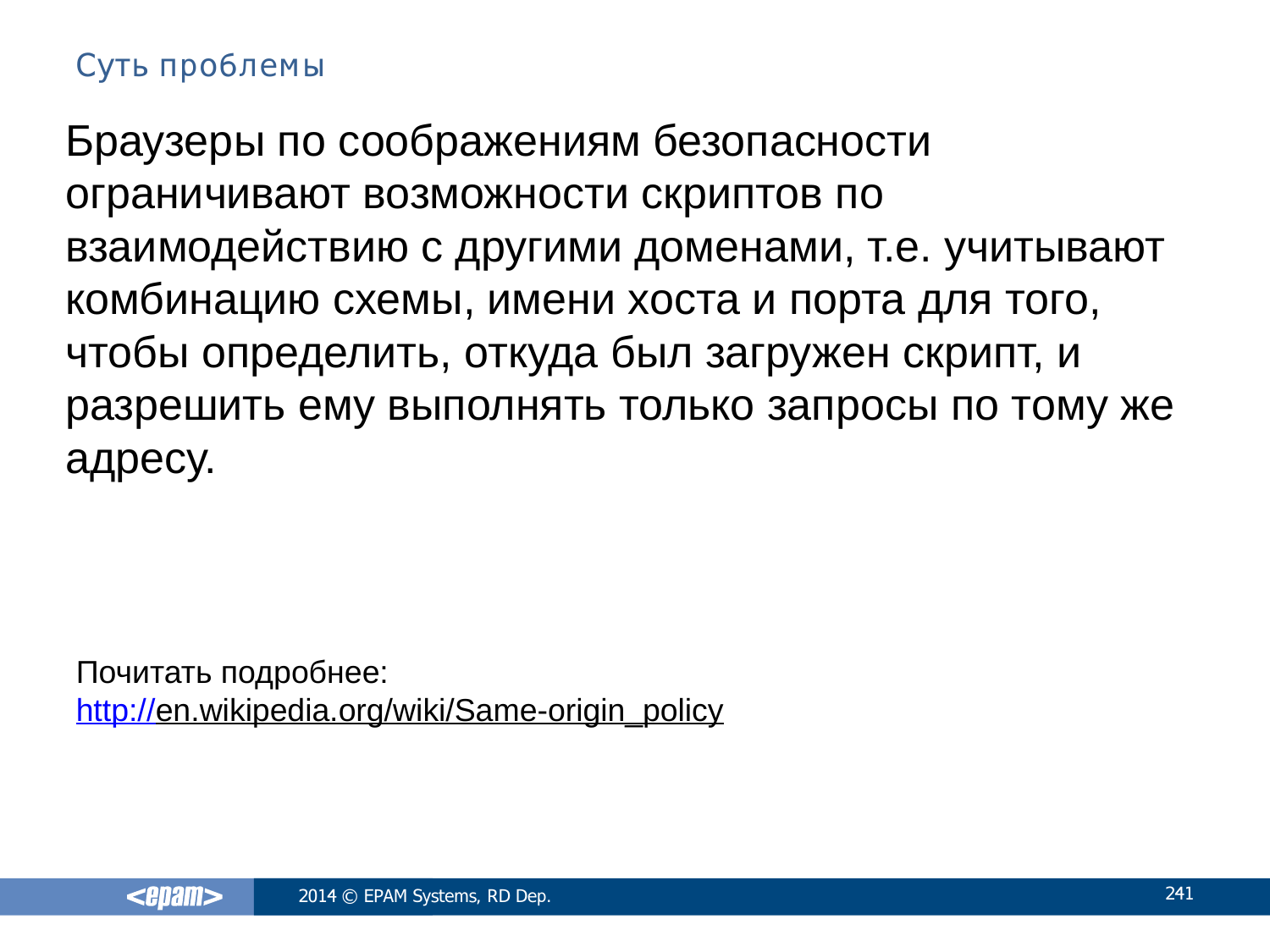

# Суть проблемы
Браузеры по соображениям безопасности ограничивают возможности скриптов по взаимодействию с другими доменами, т.е. учитывают комбинацию схемы, имени хоста и порта для того, чтобы определить, откуда был загружен скрипт, и разрешить ему выполнять только запросы по тому же адресу.
Почитать подробнее:
http://en.wikipedia.org/wiki/Same-origin_policy
241
2014 © EPAM Systems, RD Dep.